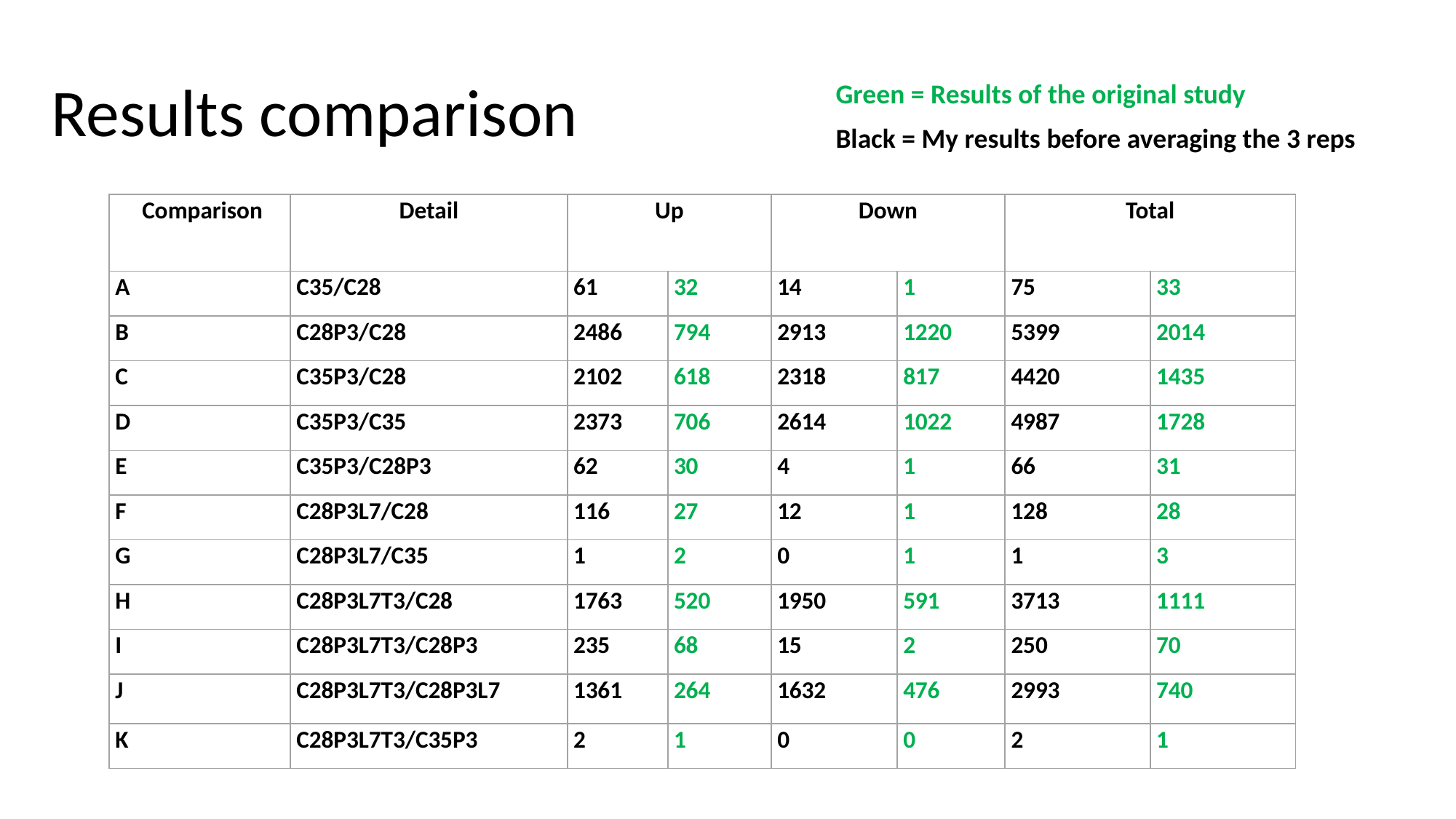

# Results comparison
Green = Results of the original study
Black = My results before averaging the 3 reps
| Comparison | Detail | Up |  | Down |  | Total |  |
| --- | --- | --- | --- | --- | --- | --- | --- |
| A | C35/C28 | 61 | 32 | 14 | 1 | 75 | 33 |
| B | C28P3/C28 | 2486 | 794 | 2913 | 1220 | 5399 | 2014 |
| C | C35P3/C28 | 2102 | 618 | 2318 | 817 | 4420 | 1435 |
| D | C35P3/C35 | 2373 | 706 | 2614 | 1022 | 4987 | 1728 |
| E | C35P3/C28P3 | 62 | 30 | 4 | 1 | 66 | 31 |
| F | C28P3L7/C28 | 116 | 27 | 12 | 1 | 128 | 28 |
| G | C28P3L7/C35 | 1 | 2 | 0 | 1 | 1 | 3 |
| H | C28P3L7T3/C28 | 1763 | 520 | 1950 | 591 | 3713 | 1111 |
| I | C28P3L7T3/C28P3 | 235 | 68 | 15 | 2 | 250 | 70 |
| J | C28P3L7T3/C28P3L7 | 1361 | 264 | 1632 | 476 | 2993 | 740 |
| K | C28P3L7T3/C35P3 | 2 | 1 | 0 | 0 | 2 | 1 |